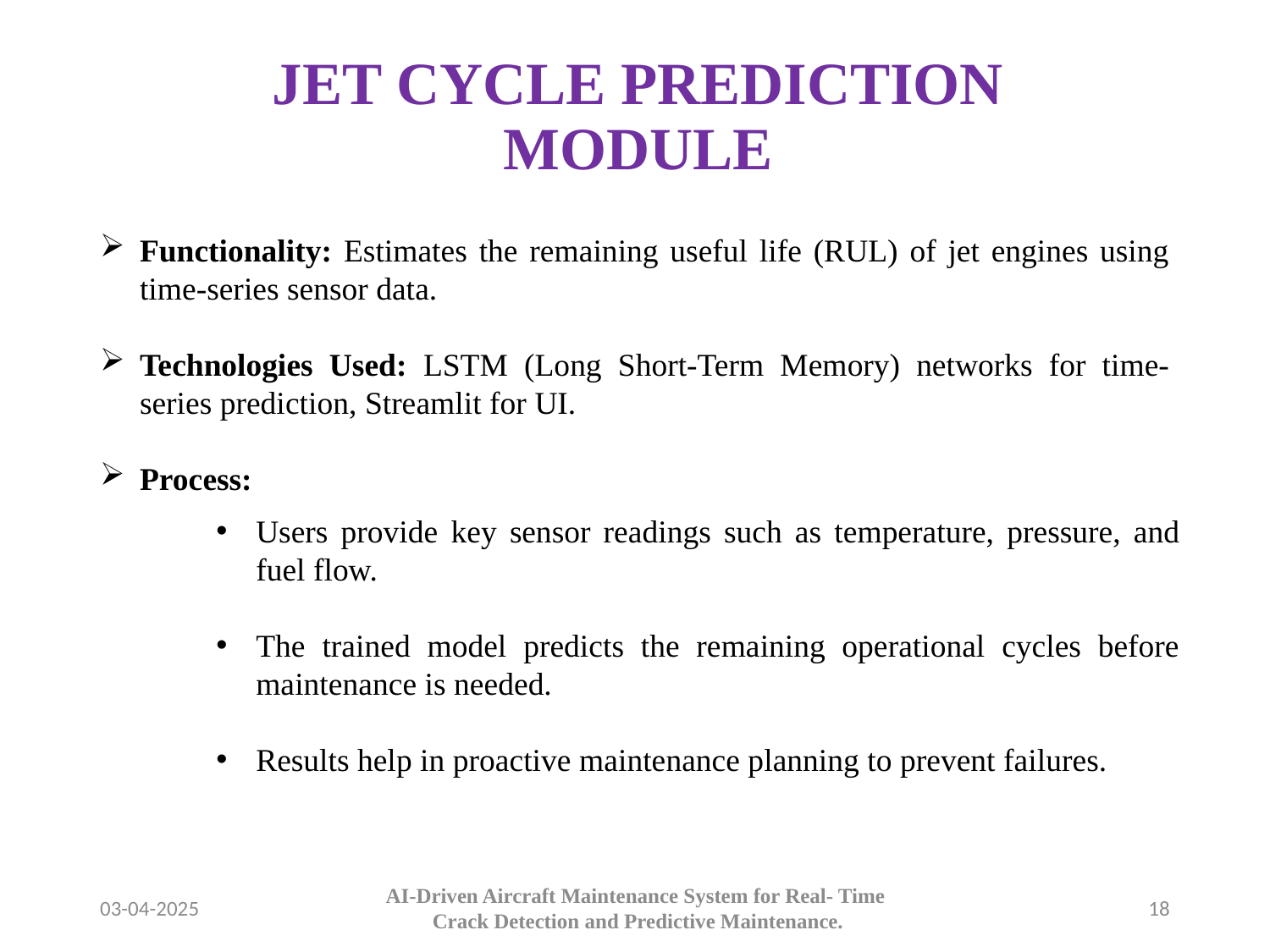

# JET CYCLE PREDICTION MODULE
Functionality: Estimates the remaining useful life (RUL) of jet engines using time-series sensor data.

Technologies Used: LSTM (Long Short-Term Memory) networks for time-series prediction, Streamlit for UI.

Process:
Users provide key sensor readings such as temperature, pressure, and fuel flow.

The trained model predicts the remaining operational cycles before maintenance is needed.

Results help in proactive maintenance planning to prevent failures.
03-04-2025
AI-Driven Aircraft Maintenance System for Real- Time
Crack Detection and Predictive Maintenance.
18